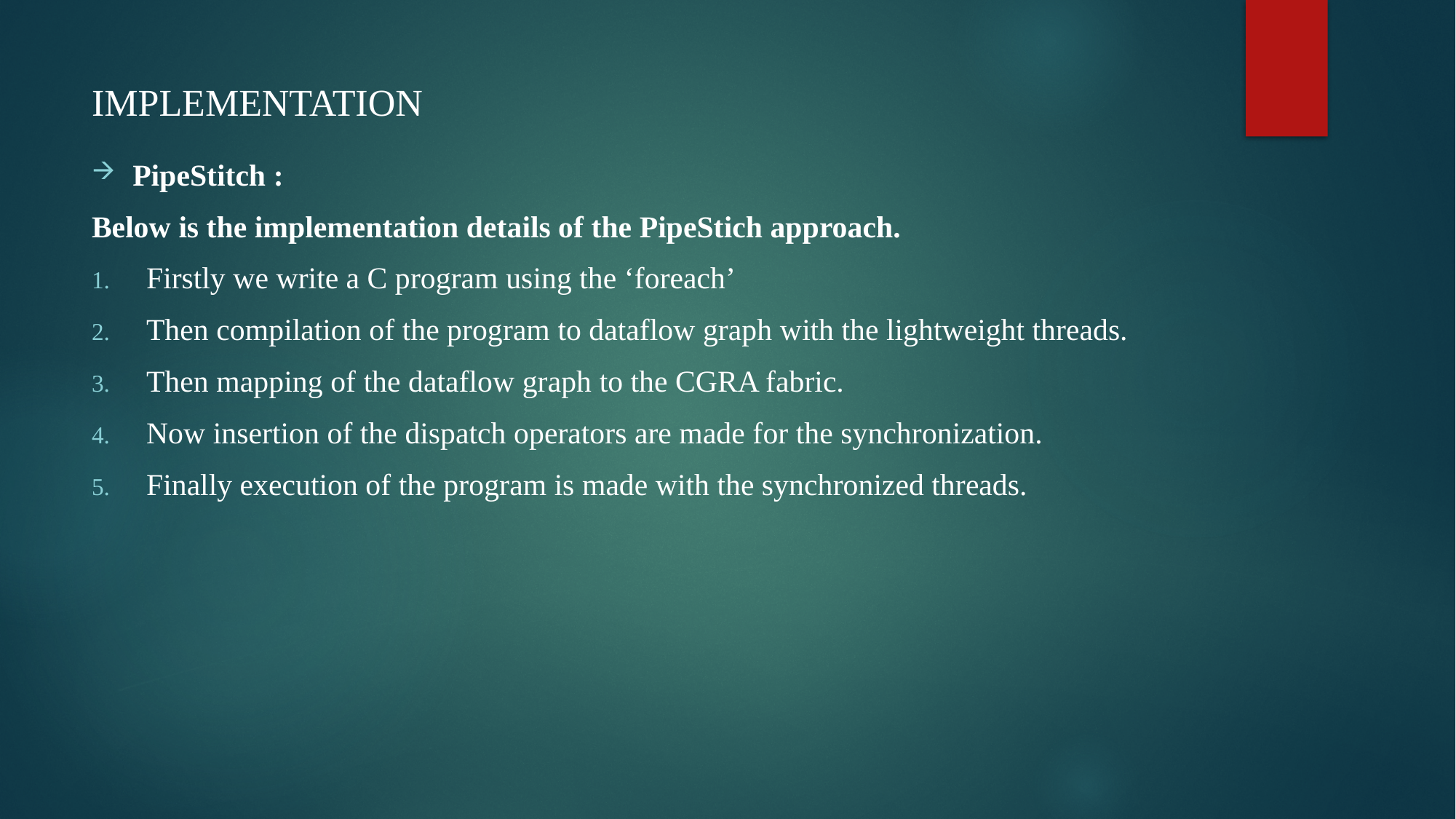

# IMPLEMENTATION
PipeStitch :
Below is the implementation details of the PipeStich approach.
Firstly we write a C program using the ‘foreach’
Then compilation of the program to dataflow graph with the lightweight threads.
Then mapping of the dataflow graph to the CGRA fabric.
Now insertion of the dispatch operators are made for the synchronization.
Finally execution of the program is made with the synchronized threads.